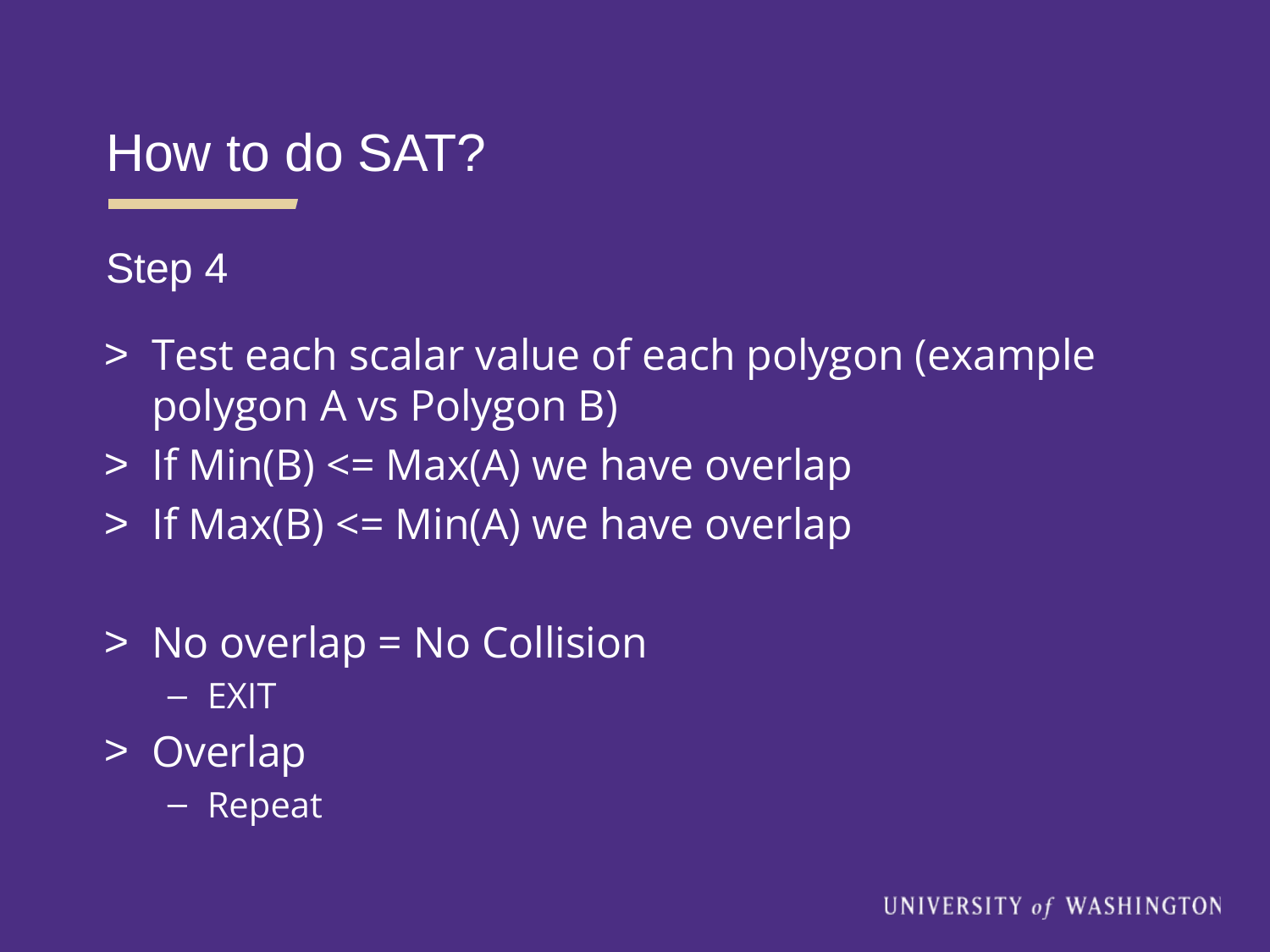

How to do SAT?
Step 4
Test each scalar value of each polygon (example polygon A vs Polygon B)
If Min(B) <= Max(A) we have overlap
If Max(B) <= Min(A) we have overlap

No overlap = No Collision
EXIT
Overlap
Repeat